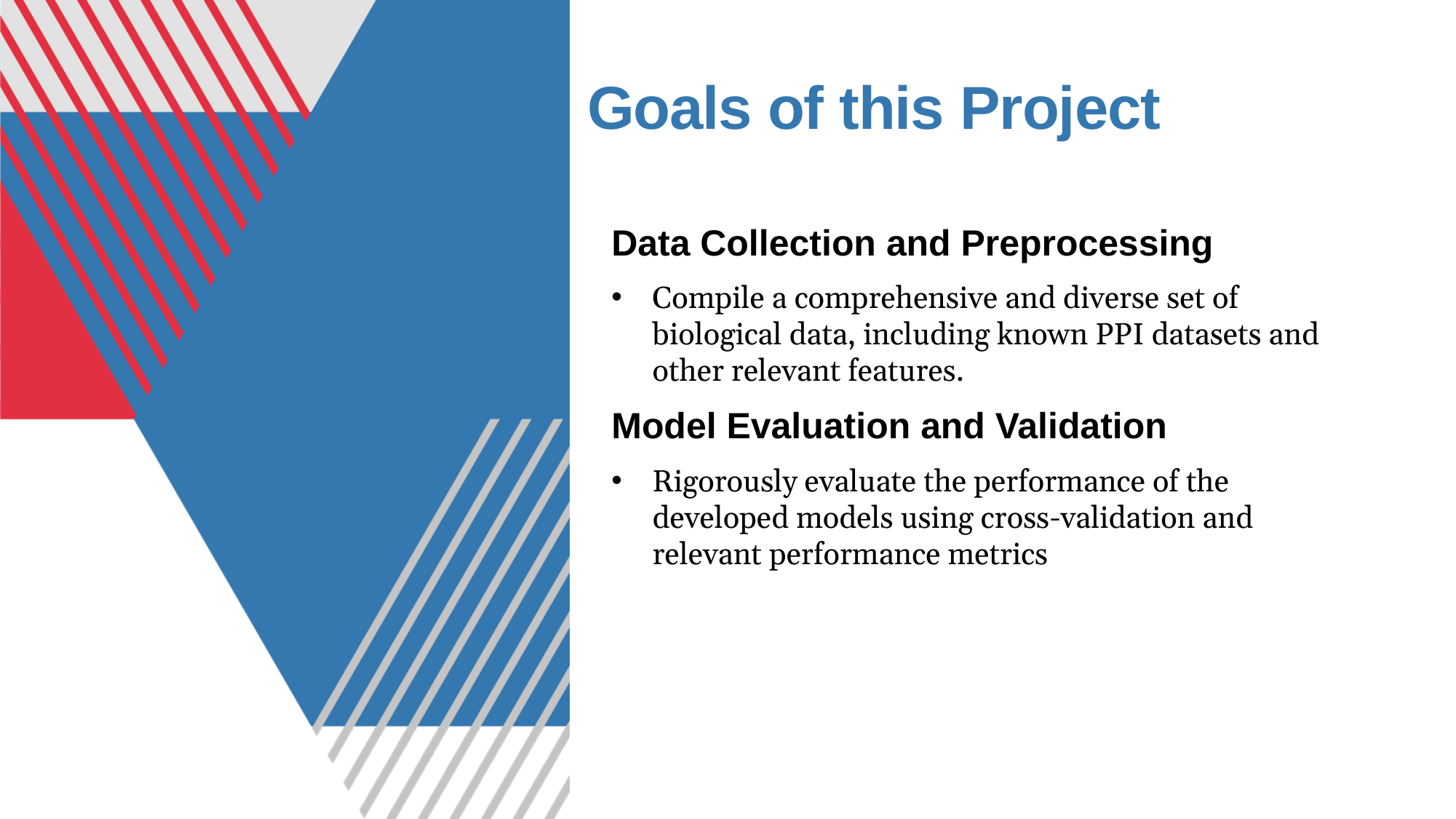

# Goals of this Project
Data Collection and Preprocessing
Compile a comprehensive and diverse set of biological data, including known PPI datasets and other relevant features.
Model Evaluation and Validation
Rigorously evaluate the performance of the developed models using cross-validation and relevant performance metrics